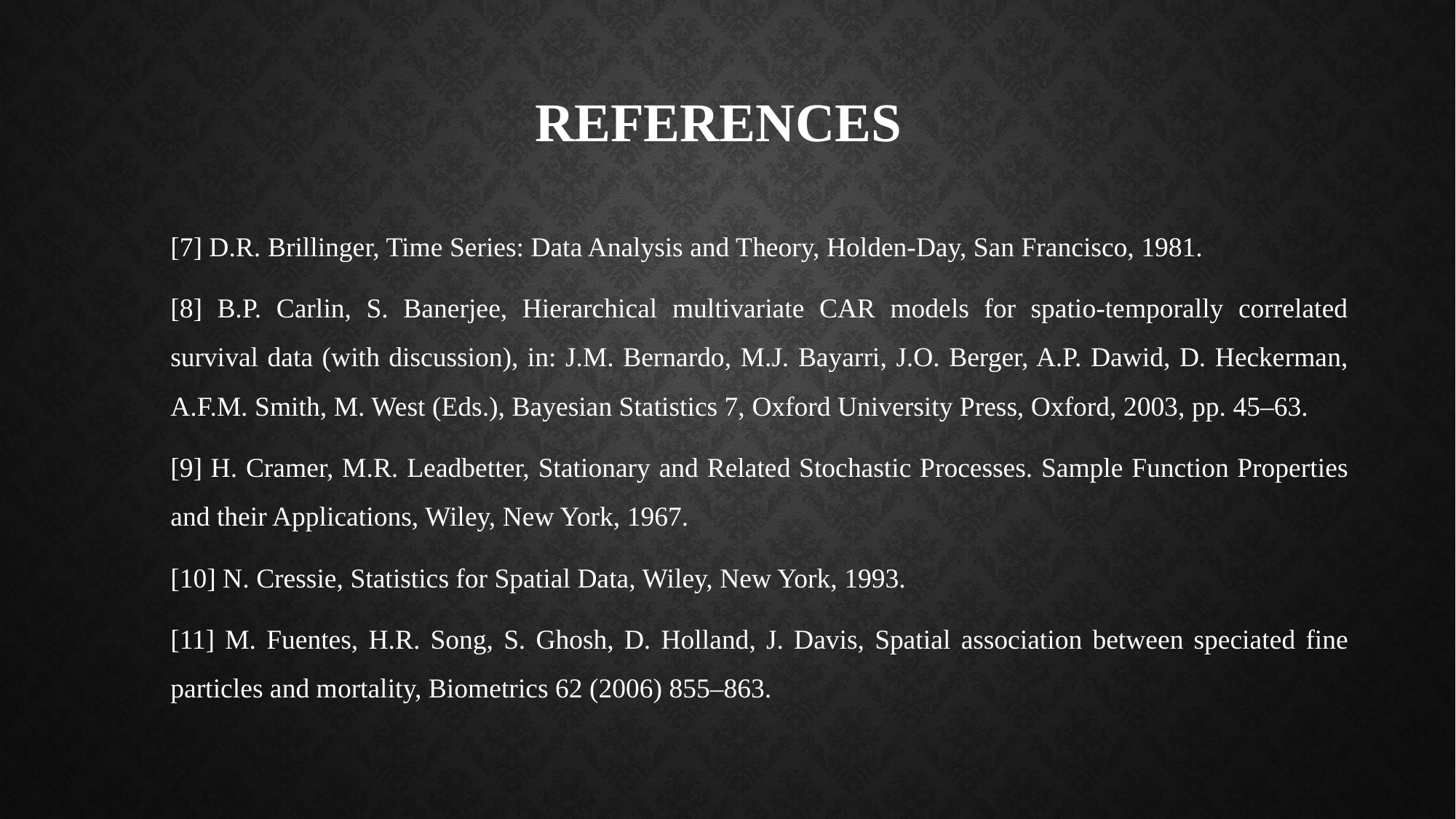

REFERENCES
[7] D.R. Brillinger, Time Series: Data Analysis and Theory, Holden-Day, San Francisco, 1981.
[8] B.P. Carlin, S. Banerjee, Hierarchical multivariate CAR models for spatio-temporally correlated survival data (with discussion), in: J.M. Bernardo, M.J. Bayarri, J.O. Berger, A.P. Dawid, D. Heckerman, A.F.M. Smith, M. West (Eds.), Bayesian Statistics 7, Oxford University Press, Oxford, 2003, pp. 45–63.
[9] H. Cramer, M.R. Leadbetter, Stationary and Related Stochastic Processes. Sample Function Properties and their Applications, Wiley, New York, 1967.
[10] N. Cressie, Statistics for Spatial Data, Wiley, New York, 1993.
[11] M. Fuentes, H.R. Song, S. Ghosh, D. Holland, J. Davis, Spatial association between speciated fine particles and mortality, Biometrics 62 (2006) 855–863.